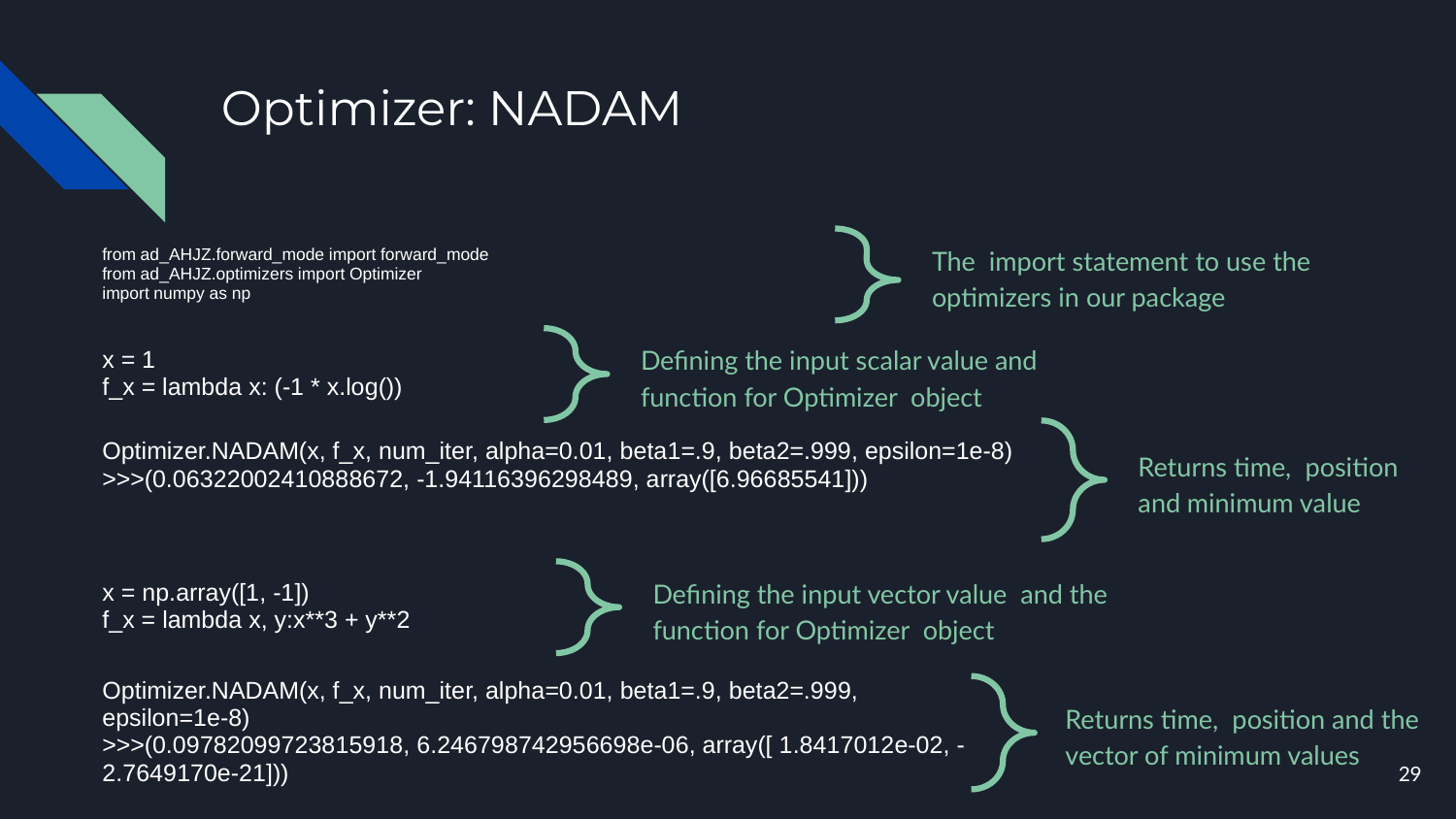

# Optimizer: NADAM
The  import statement to use the
optimizers in our package

from ad_AHJZ.forward_mode import forward_mode
from ad_AHJZ.optimizers import Optimizer
import numpy as np

Defining the input scalar value and function for Optimizer  object

x = 1
f_x = lambda x: (-1 * x.log())

Optimizer.NADAM(x, f_x, num_iter, alpha=0.01, beta1=.9, beta2=.999, epsilon=1e-8)
>>>(0.06322002410888672, -1.94116396298489, array([6.96685541]))
Returns time,  position and minimum value
Defining the input vector value  and the function for Optimizer  object

x = np.array([1, -1])
f_x = lambda x, y:x**3 + y**2
Optimizer.NADAM(x, f_x, num_iter, alpha=0.01, beta1=.9, beta2=.999, epsilon=1e-8)
>>>(0.09782099723815918, 6.246798742956698e-06, array([ 1.8417012e-02, -2.7649170e-21]))

Returns time,  position and the vector of minimum values
29